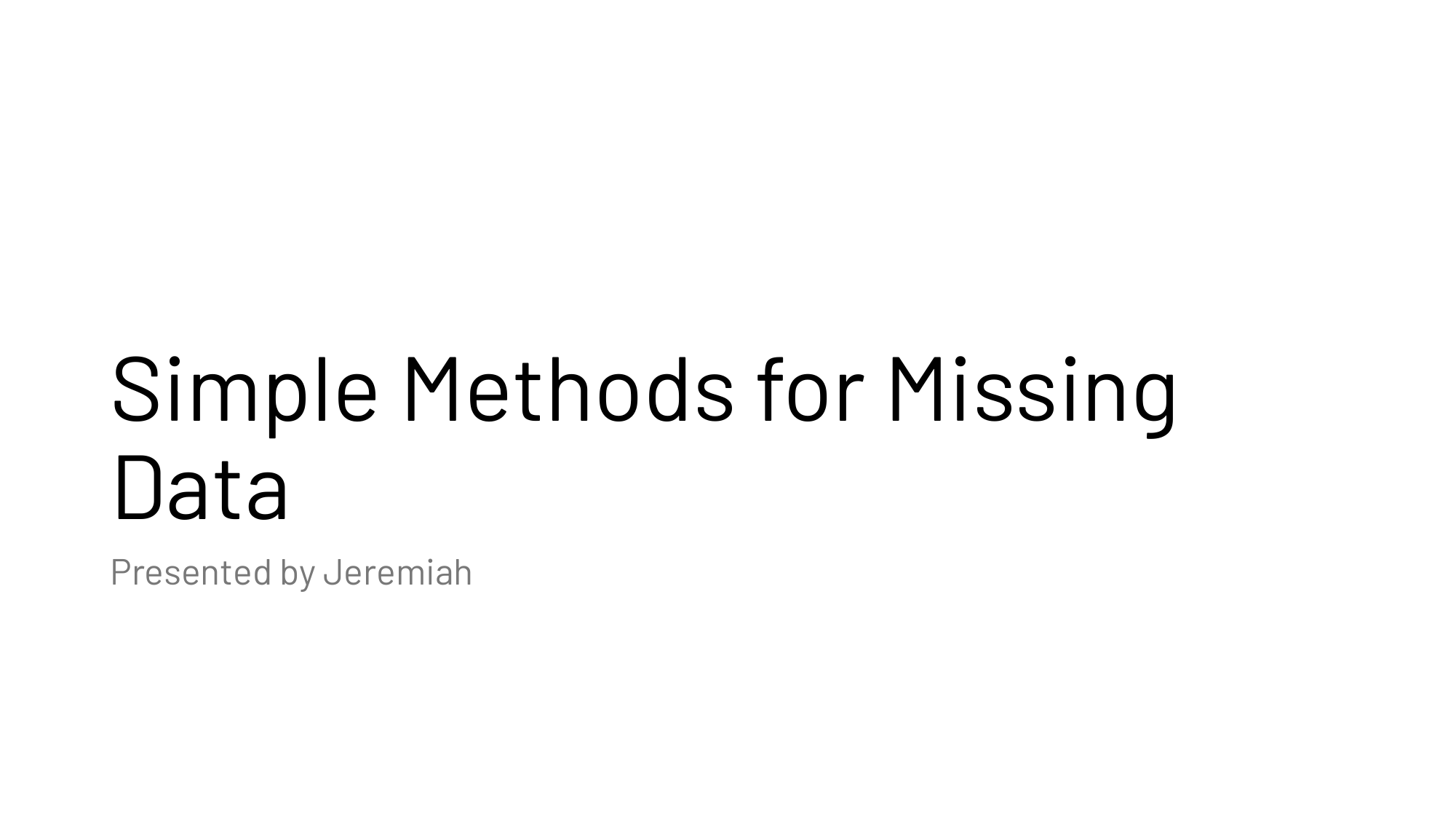

# Simple Methods for Missing Data
Presented by Jeremiah